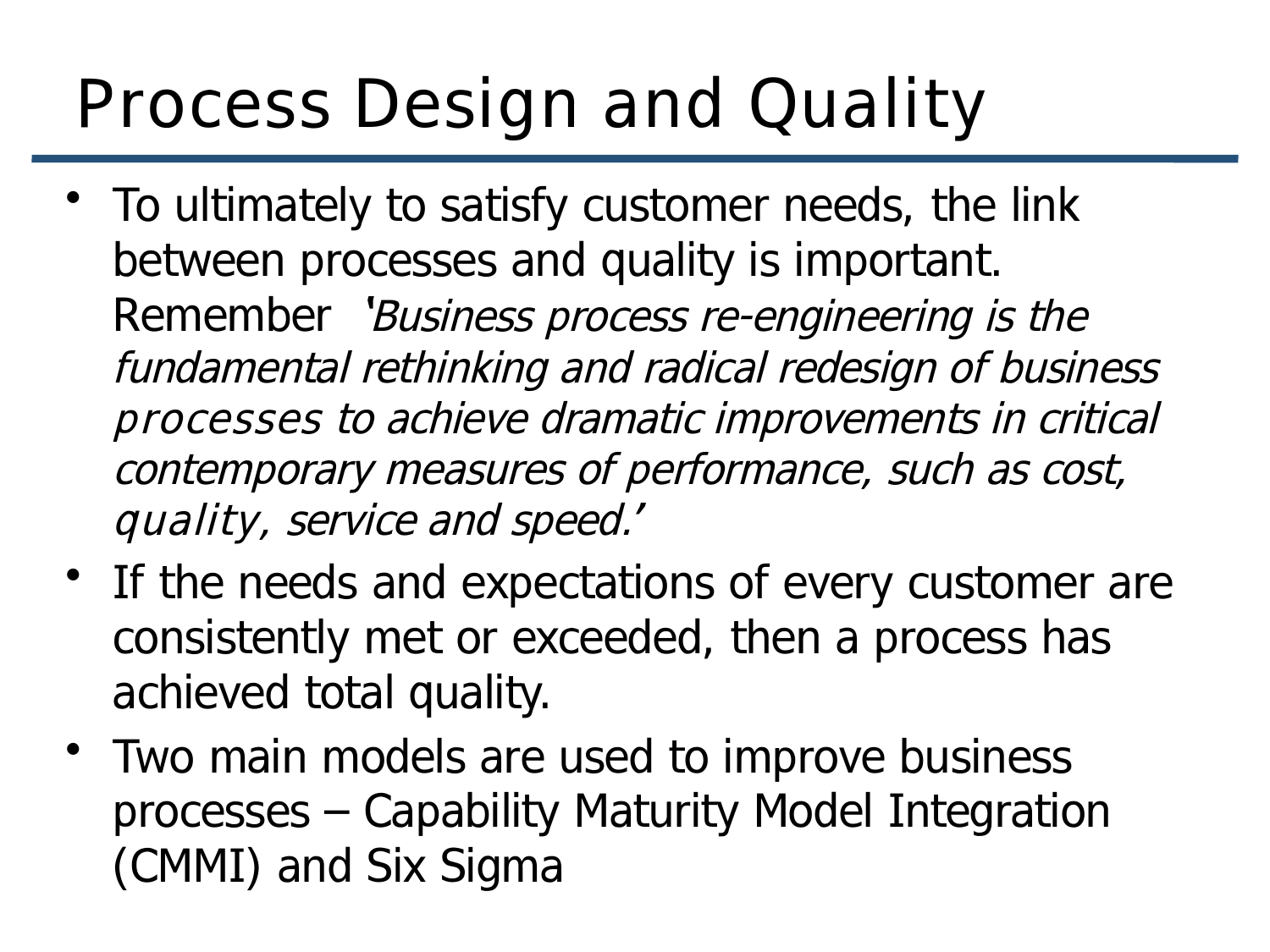

# Process Design and Quality
To ultimately to satisfy customer needs, the link between processes and quality is important. Remember  ‘Business process re-engineering is the fundamental rethinking and radical redesign of business processes to achieve dramatic improvements in critical contemporary measures of performance, such as cost, quality, service and speed.’
If the needs and expectations of every customer are consistently met or exceeded, then a process has achieved total quality.
Two main models are used to improve business processes – Capability Maturity Model Integration (CMMI) and Six Sigma